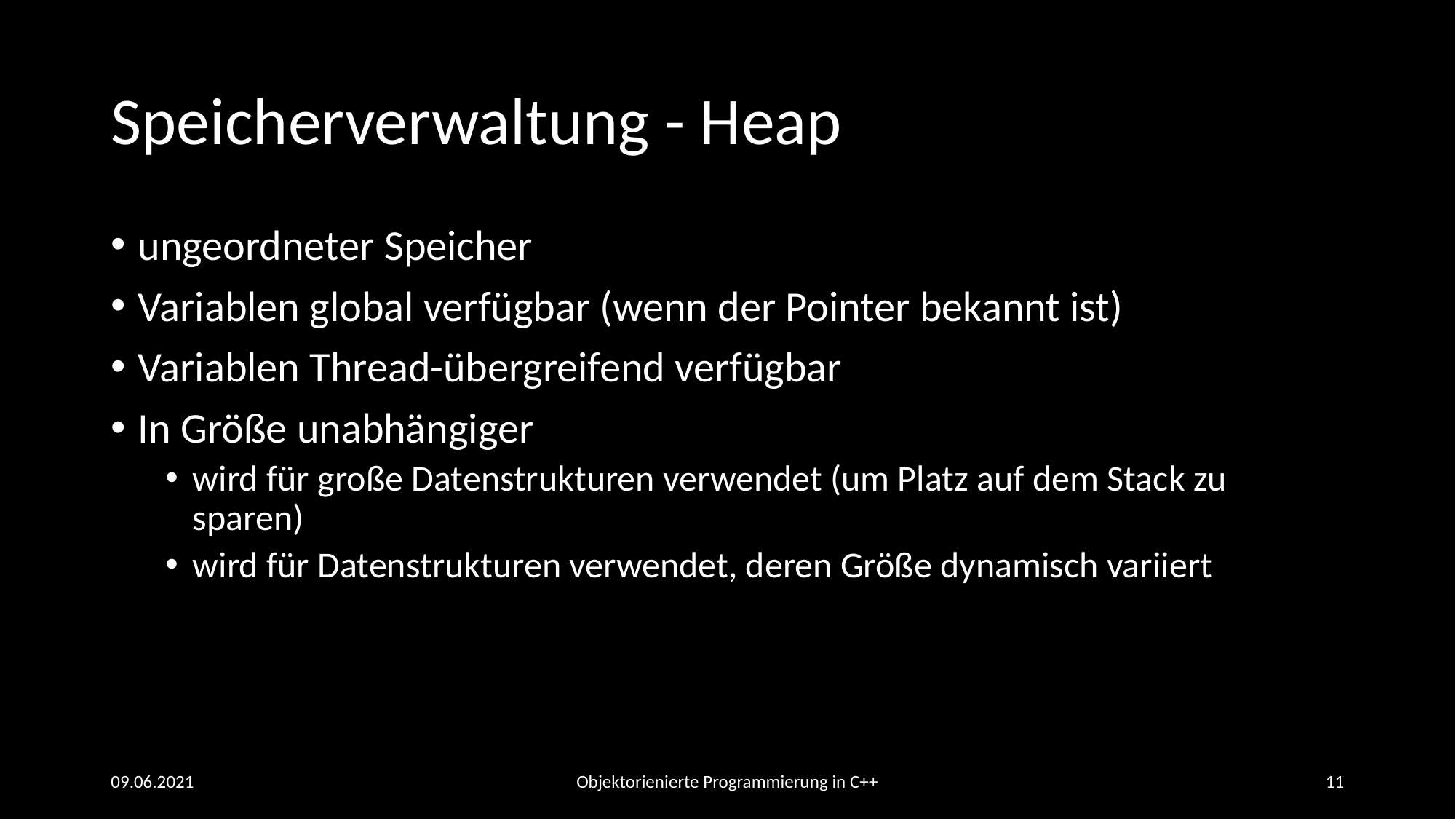

# Speicherverwaltung - Heap
ungeordneter Speicher
Variablen global verfügbar (wenn der Pointer bekannt ist)
Variablen Thread-übergreifend verfügbar
In Größe unabhängiger
wird für große Datenstrukturen verwendet (um Platz auf dem Stack zu sparen)
wird für Datenstrukturen verwendet, deren Größe dynamisch variiert

09.06.2021
Objektorienierte Programmierung in C++
11